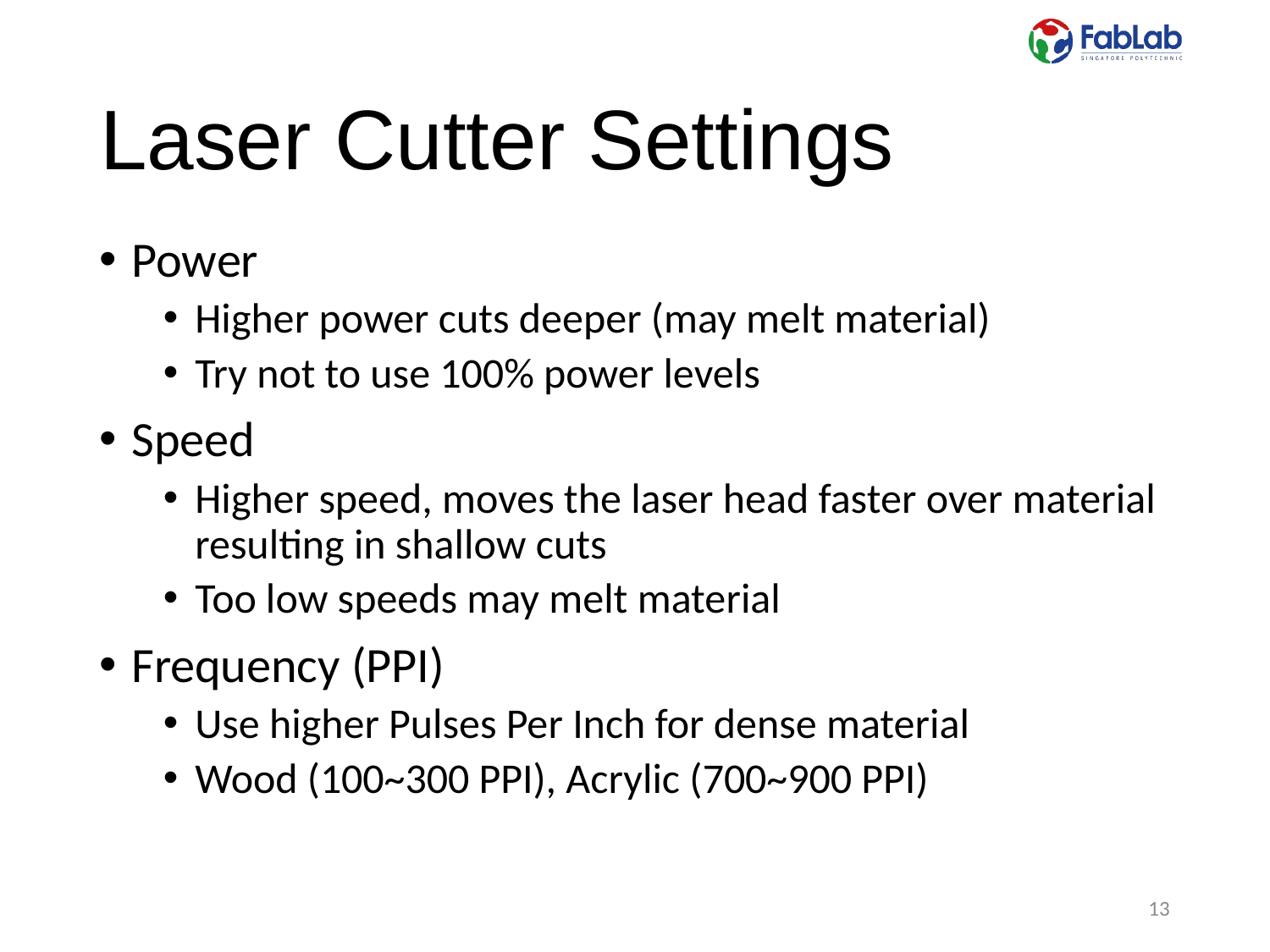

# Laser Cutter Settings
Power
Higher power cuts deeper (may melt material)
Try not to use 100% power levels
Speed
Higher speed, moves the laser head faster over material resulting in shallow cuts
Too low speeds may melt material
Frequency (PPI)
Use higher Pulses Per Inch for dense material
Wood (100~300 PPI), Acrylic (700~900 PPI)
13